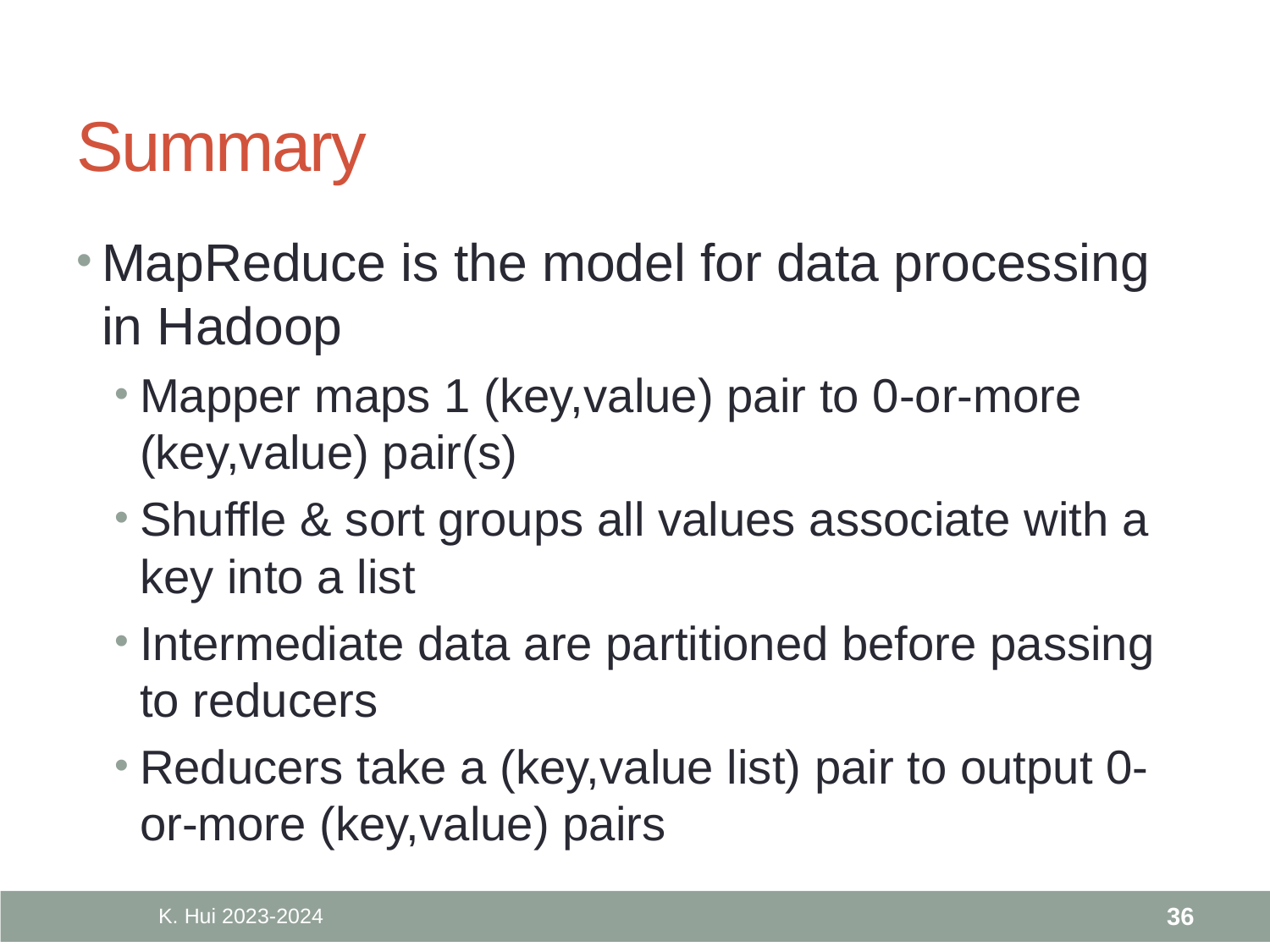

# Summary
MapReduce is the model for data processing in Hadoop
Mapper maps 1 (key,value) pair to 0-or-more (key,value) pair(s)
Shuffle & sort groups all values associate with a key into a list
Intermediate data are partitioned before passing to reducers
Reducers take a (key,value list) pair to output 0-or-more (key,value) pairs
K. Hui 2023-2024
36